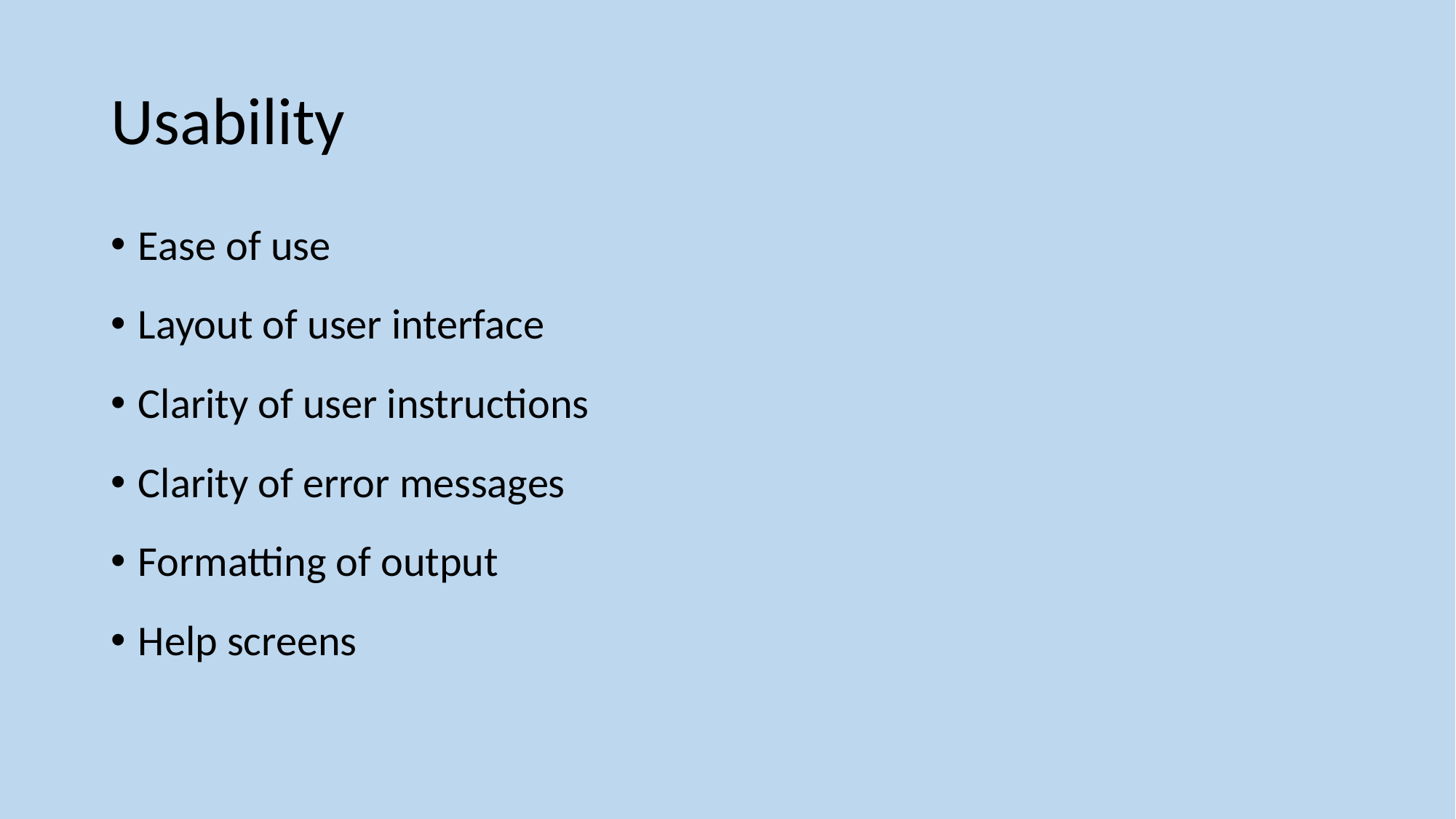

# Usability
Ease of use
Layout of user interface
Clarity of user instructions
Clarity of error messages
Formatting of output
Help screens